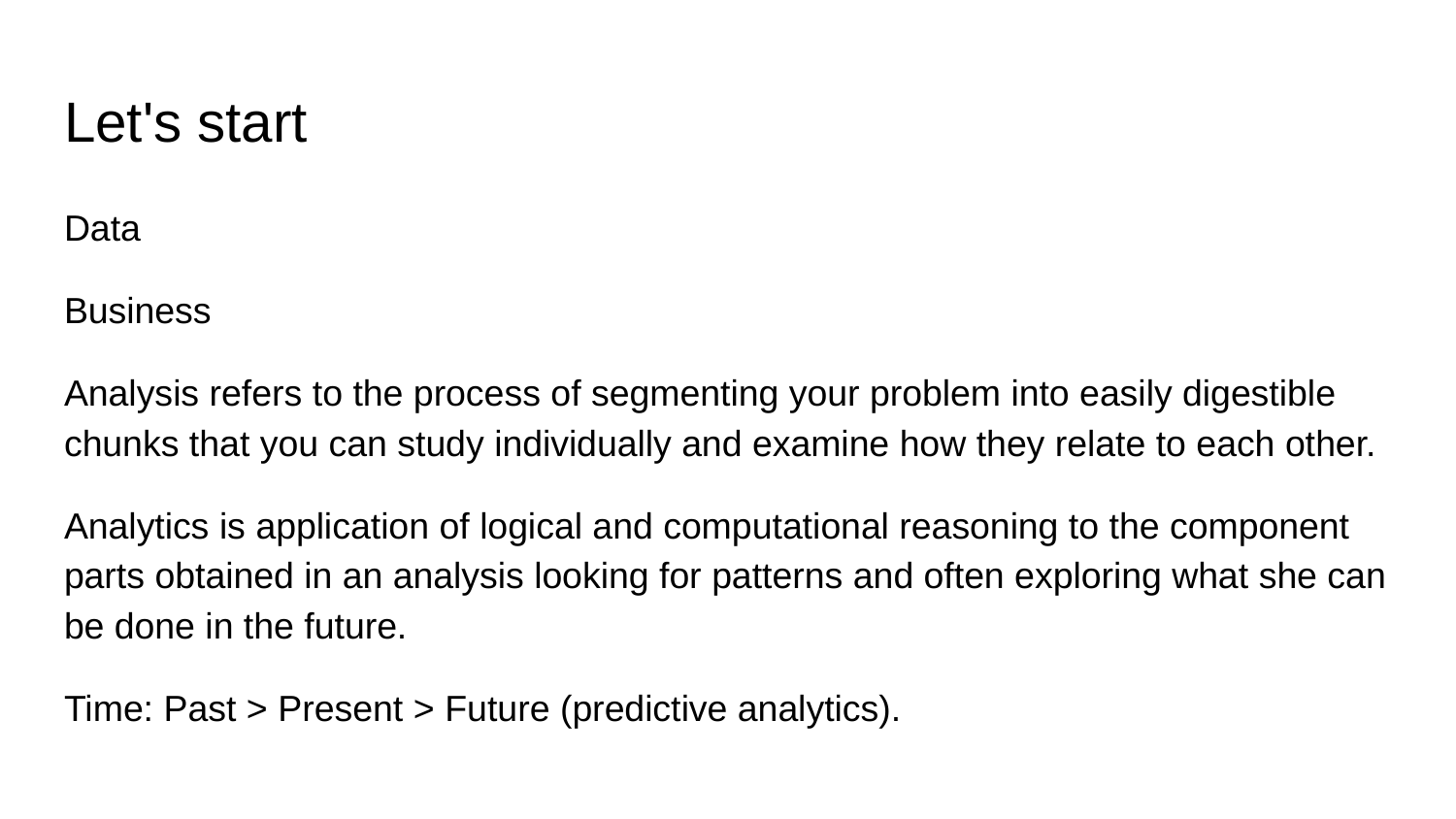

# Let's start
Data
Business
Analysis refers to the process of segmenting your problem into easily digestible chunks that you can study individually and examine how they relate to each other.
Analytics is application of logical and computational reasoning to the component parts obtained in an analysis looking for patterns and often exploring what she can be done in the future.
Time: Past > Present > Future (predictive analytics).